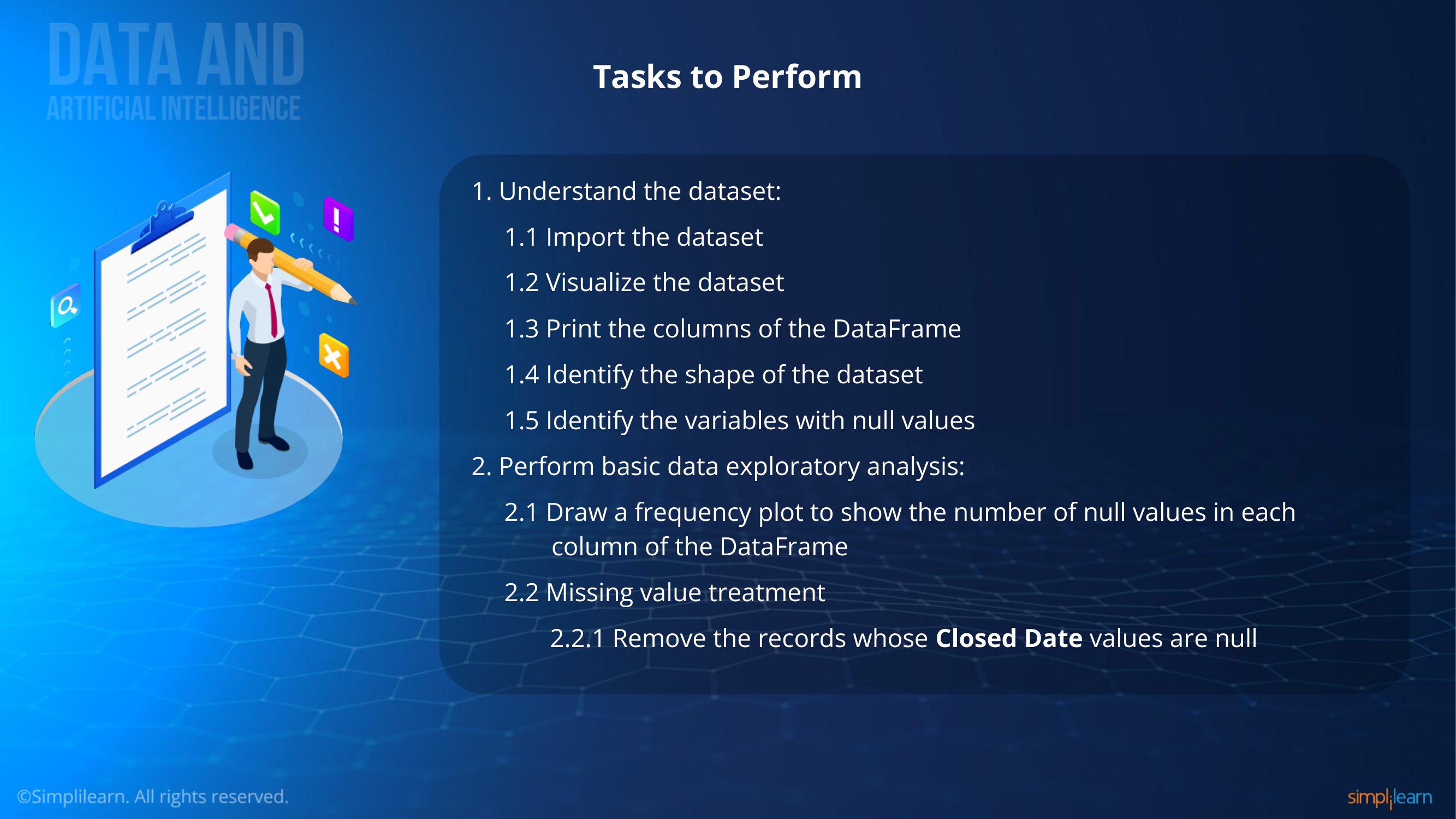

# Tasks to Perform

1. Understand the dataset:
     1.1 Import the dataset
     1.2 Visualize the dataset
     1.3 Print the columns of the DataFrame
     1.4 Identify the shape of the dataset
     1.5 Identify the variables with null values
2. Perform basic data exploratory analysis:
     2.1 Draw a frequency plot to show the number of null values in each column of the DataFrame
     2.2 Missing value treatment
            2.2.1 Remove the records whose Closed Date values are null